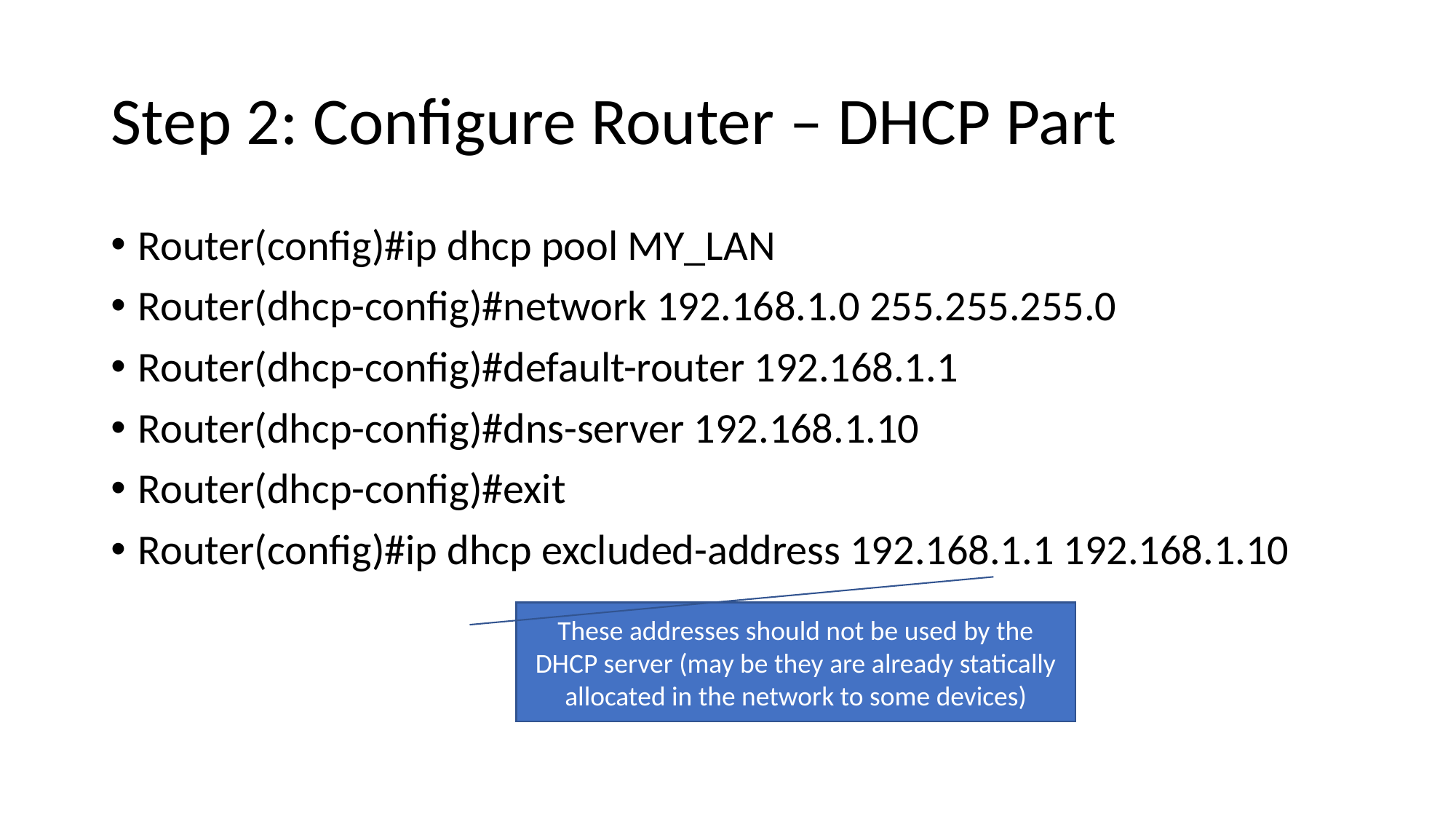

# Step 2: Configure Router – DHCP Part
Router(config)#ip dhcp pool MY_LAN
Router(dhcp-config)#network 192.168.1.0 255.255.255.0
Router(dhcp-config)#default-router 192.168.1.1
Router(dhcp-config)#dns-server 192.168.1.10
Router(dhcp-config)#exit
Router(config)#ip dhcp excluded-address 192.168.1.1 192.168.1.10
These addresses should not be used by the DHCP server (may be they are already statically allocated in the network to some devices)